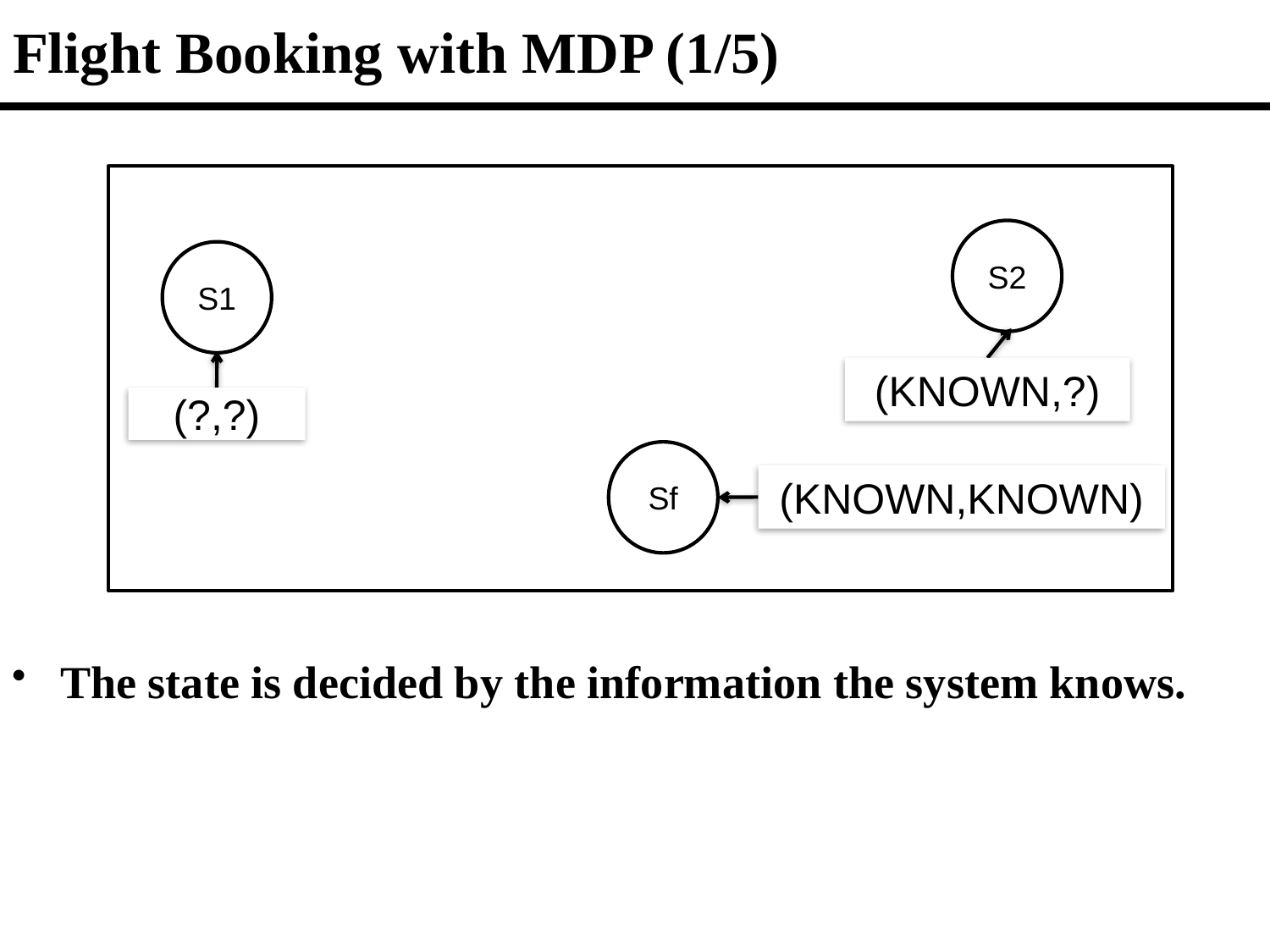

# Flight Booking with MDP (1/5)

S2
S1
(KNOWN,?)
(?,?)
Sf
(KNOWN,KNOWN)
The state is decided by the information the system knows.